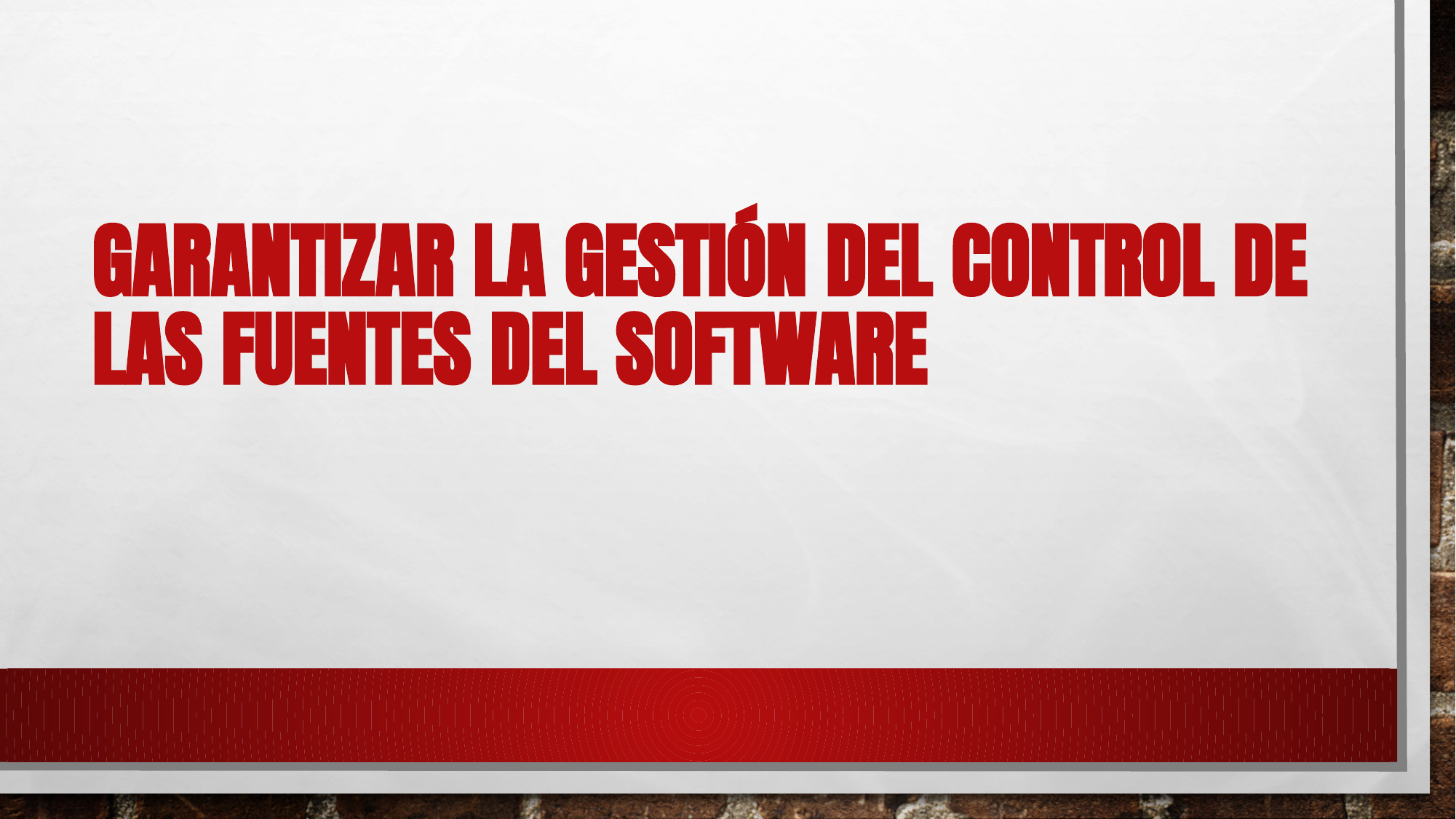

# Garantizar la gestión del control de las fuentes del software